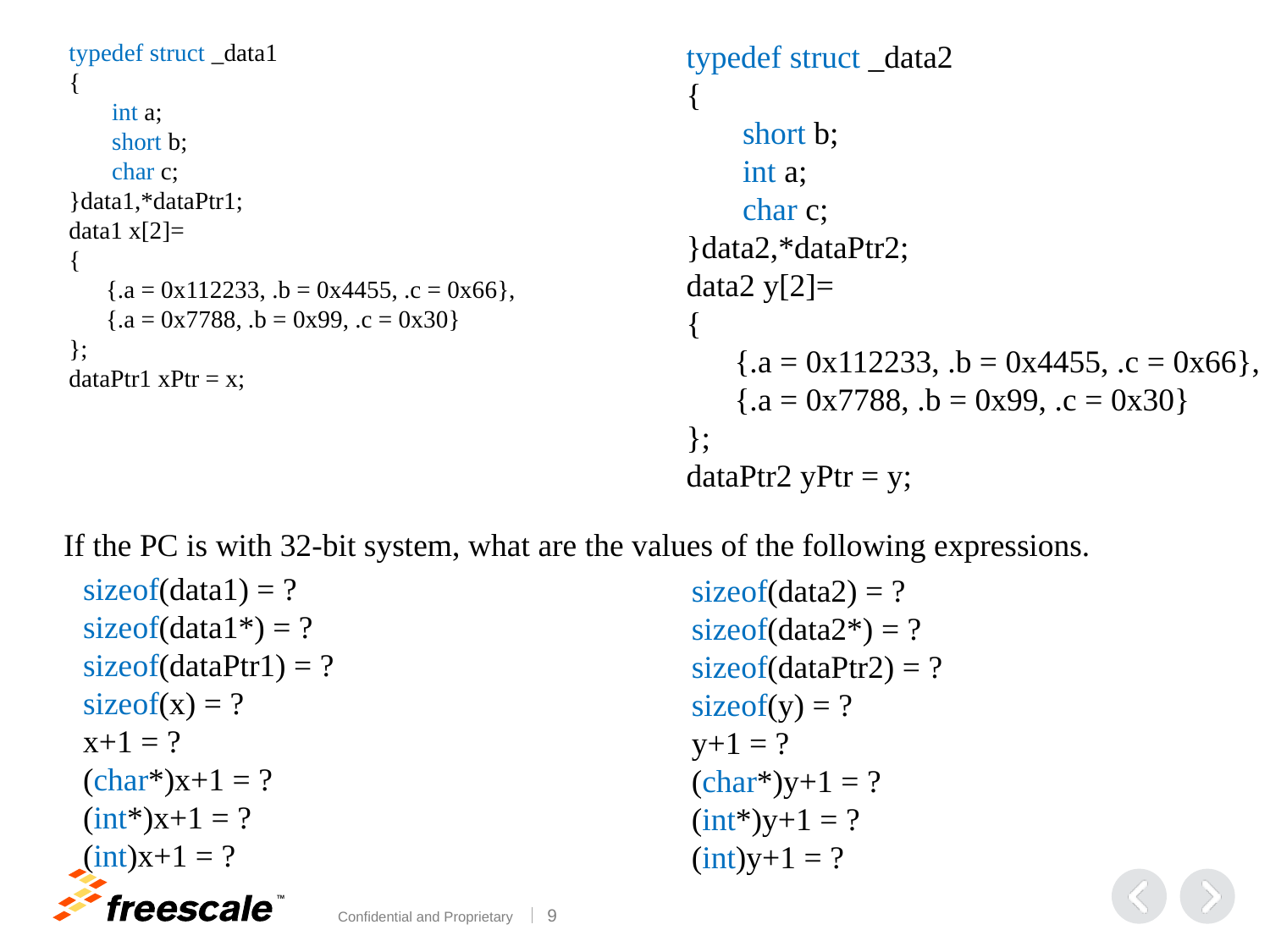

typedef struct _data2
{
       short b;
       int a;
       char c;
}data2,*dataPtr2;
data2 y[2]=
{
      {.a = 0x112233, .b = 0x4455, .c = 0x66},
      {.a = 0x7788, .b = 0x99, .c = 0x30}
};
dataPtr2 yPtr = y;

typedef struct _data1
{
       int a;
       short b;
       char c;
}data1,*dataPtr1;
data1 x[2]=
{
      {.a = 0x112233, .b = 0x4455, .c = 0x66},
      {.a = 0x7788, .b = 0x99, .c = 0x30}
};
dataPtr1 xPtr = x;

If the PC is with 32-bit system, what are the values of the following expressions.
sizeof(data1) = ?
sizeof(data1*) = ?
sizeof(dataPtr1) = ?
sizeof(x) = ?
x+1 = ?
(char*)x+1 = ?
(int*)x+1 = ?
(int)x+1 = ?
sizeof(data2) = ?
sizeof(data2*) = ?
sizeof(dataPtr2) = ?
sizeof(y) = ?
y+1 = ?
(char*)y+1 = ?
(int*)y+1 = ?
(int)y+1 = ?